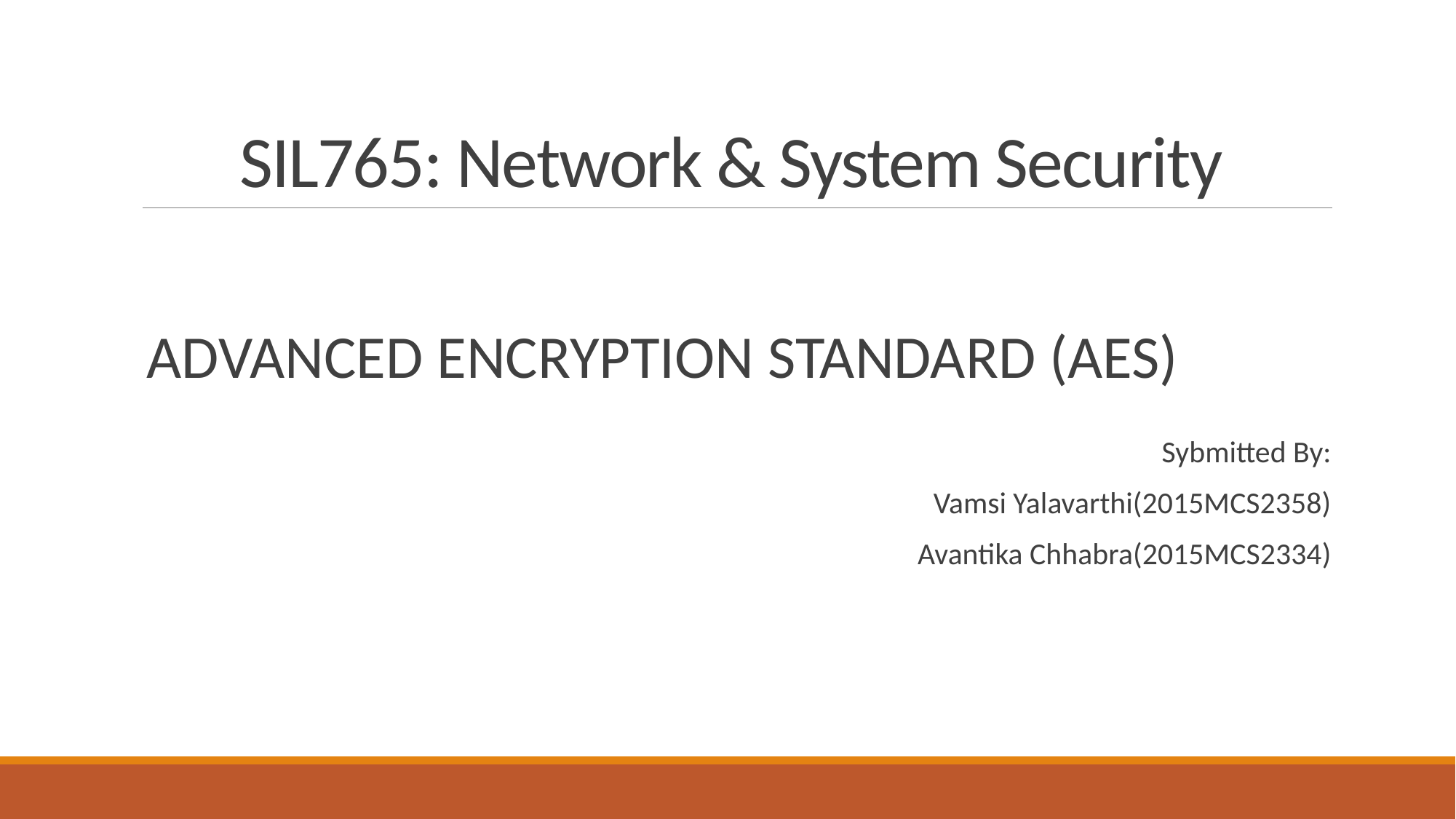

# SIL765: Network & System Security

ADVANCED ENCRYPTION STANDARD (AES)

Sybmitted By:
Vamsi Yalavarthi(2015MCS2358)
Avantika Chhabra(2015MCS2334)